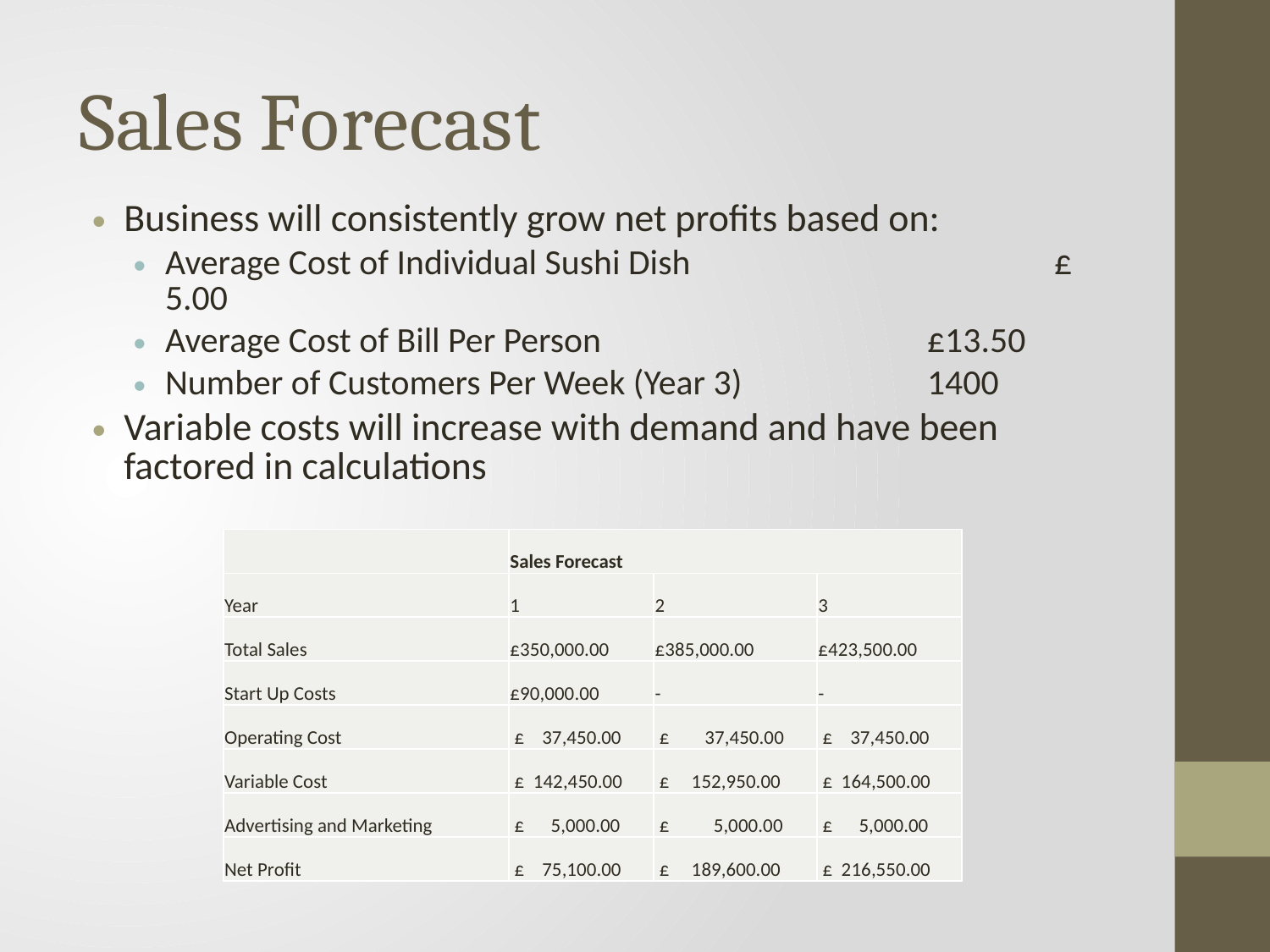

# Sales Forecast
Business will consistently grow net profits based on:
Average Cost of Individual Sushi Dish			£ 5.00
Average Cost of Bill Per Person			£13.50
Number of Customers Per Week (Year 3)		1400
Variable costs will increase with demand and have been factored in calculations
|  | Sales Forecast |  |  |
| --- | --- | --- | --- |
| Year | 1 | 2 | 3 |
| Total Sales | £350,000.00 | £385,000.00 | £423,500.00 |
| Start Up Costs | £90,000.00 | - | - |
| Operating Cost | £ 37,450.00 | £ 37,450.00 | £ 37,450.00 |
| Variable Cost | £ 142,450.00 | £ 152,950.00 | £ 164,500.00 |
| Advertising and Marketing | £ 5,000.00 | £ 5,000.00 | £ 5,000.00 |
| Net Profit | £ 75,100.00 | £ 189,600.00 | £ 216,550.00 |